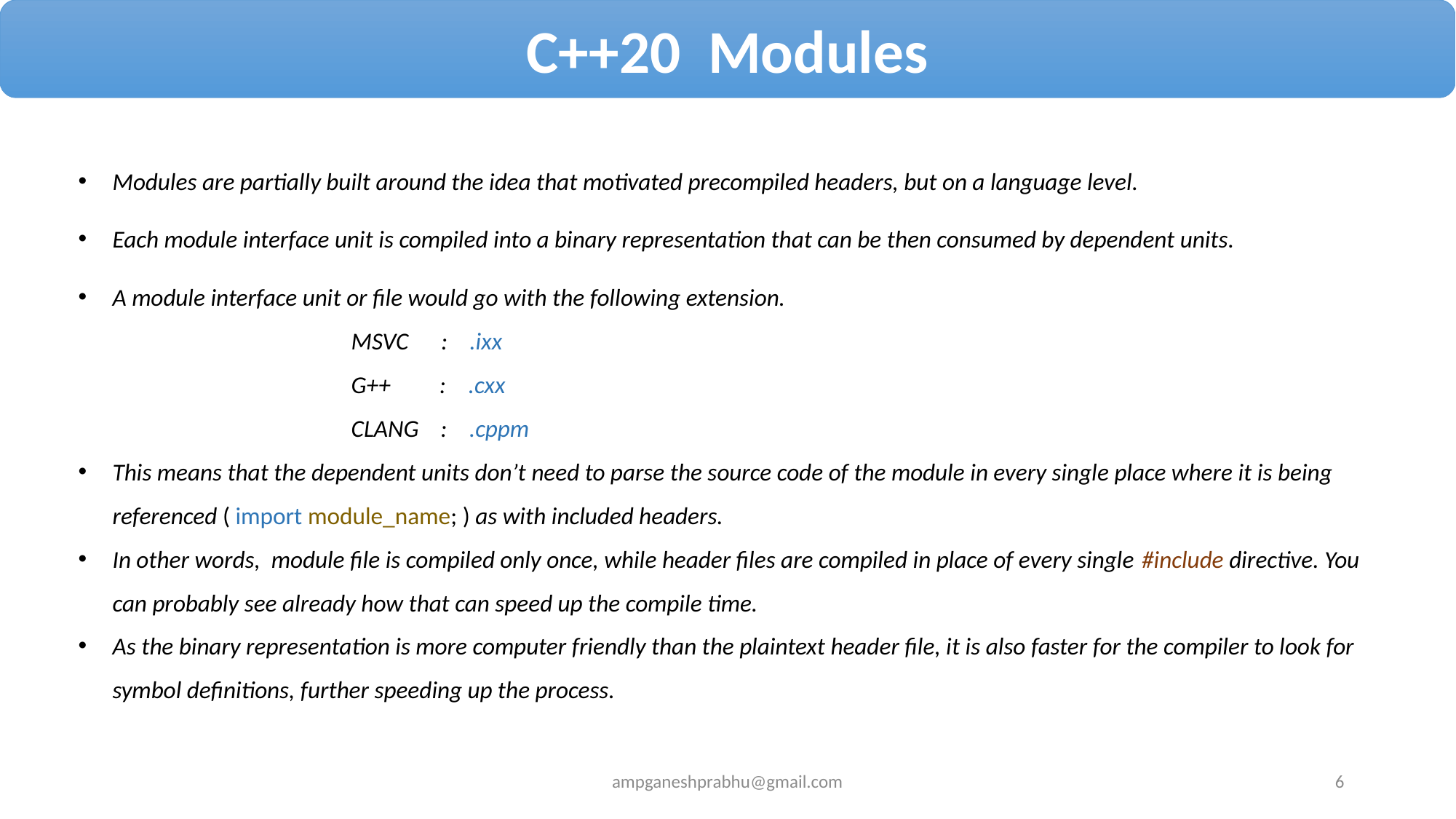

C++20  Modules
Modules are partially built around the idea that motivated precompiled headers, but on a language level.
Each module interface unit is compiled into a binary representation that can be then consumed by dependent units.
A module interface unit or file would go with the following extension.
MSVC      :    .ixx
G++         :    .cxx
CLANG    :    .cppm
This means that the dependent units don’t need to parse the source code of the module in every single place where it is being referenced ( import module_name; ) as with included headers.
In other words,  module file is compiled only once, while header files are compiled in place of every single #include directive. You can probably see already how that can speed up the compile time.
As the binary representation is more computer friendly than the plaintext header file, it is also faster for the compiler to look for symbol definitions, further speeding up the process.
ampganeshprabhu@gmail.com
6